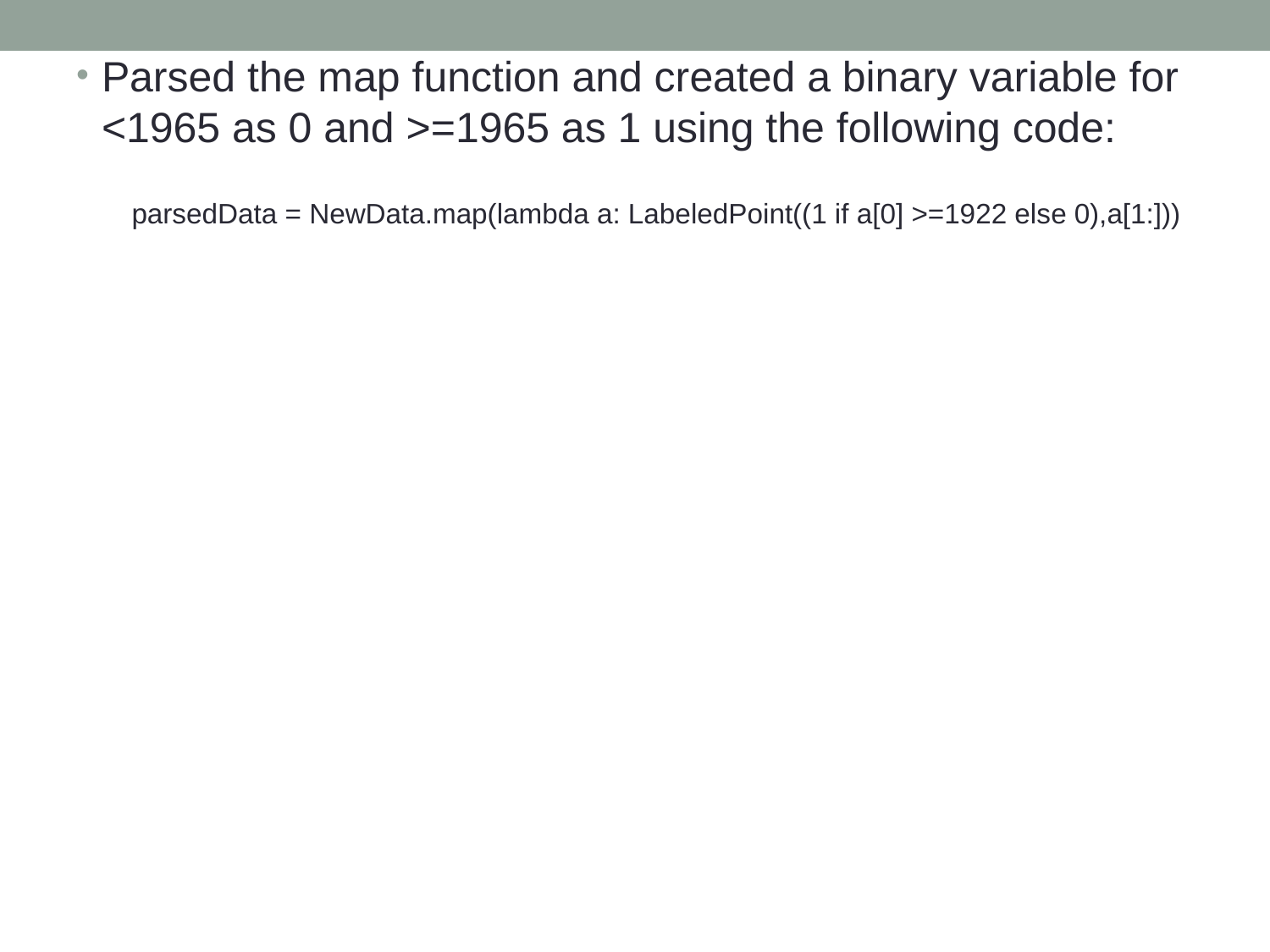

Parsed the map function and created a binary variable for <1965 as 0 and >=1965 as 1 using the following code:

parsedData = NewData.map(lambda a: LabeledPoint((1 if a[0] >=1922 else 0),a[1:]))